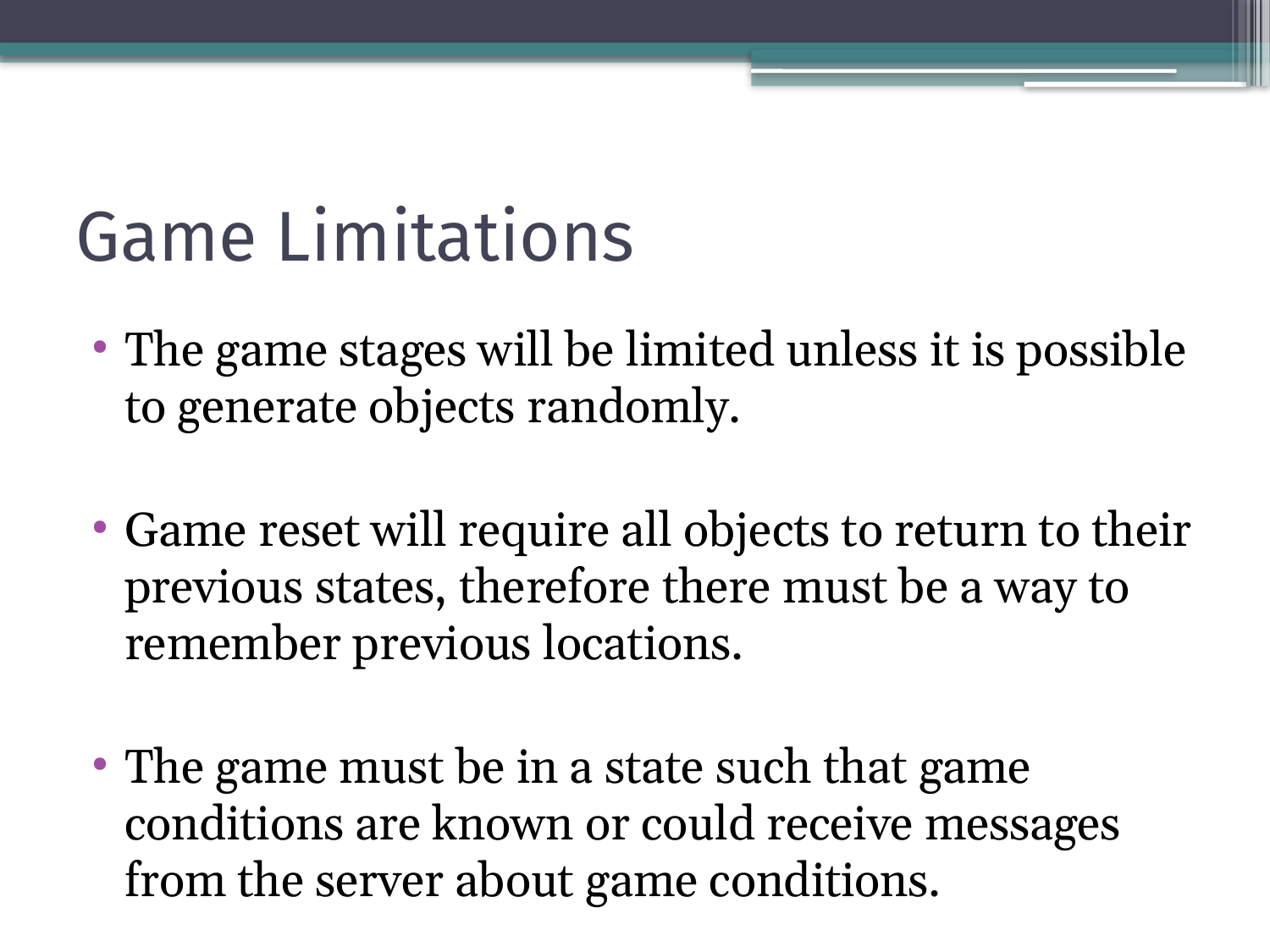

# Game Limitations
The game stages will be limited unless it is possible to generate objects randomly.

Game reset will require all objects to return to their previous states, therefore there must be a way to remember previous locations.

The game must be in a state such that game conditions are known or could receive messages from the server about game conditions.